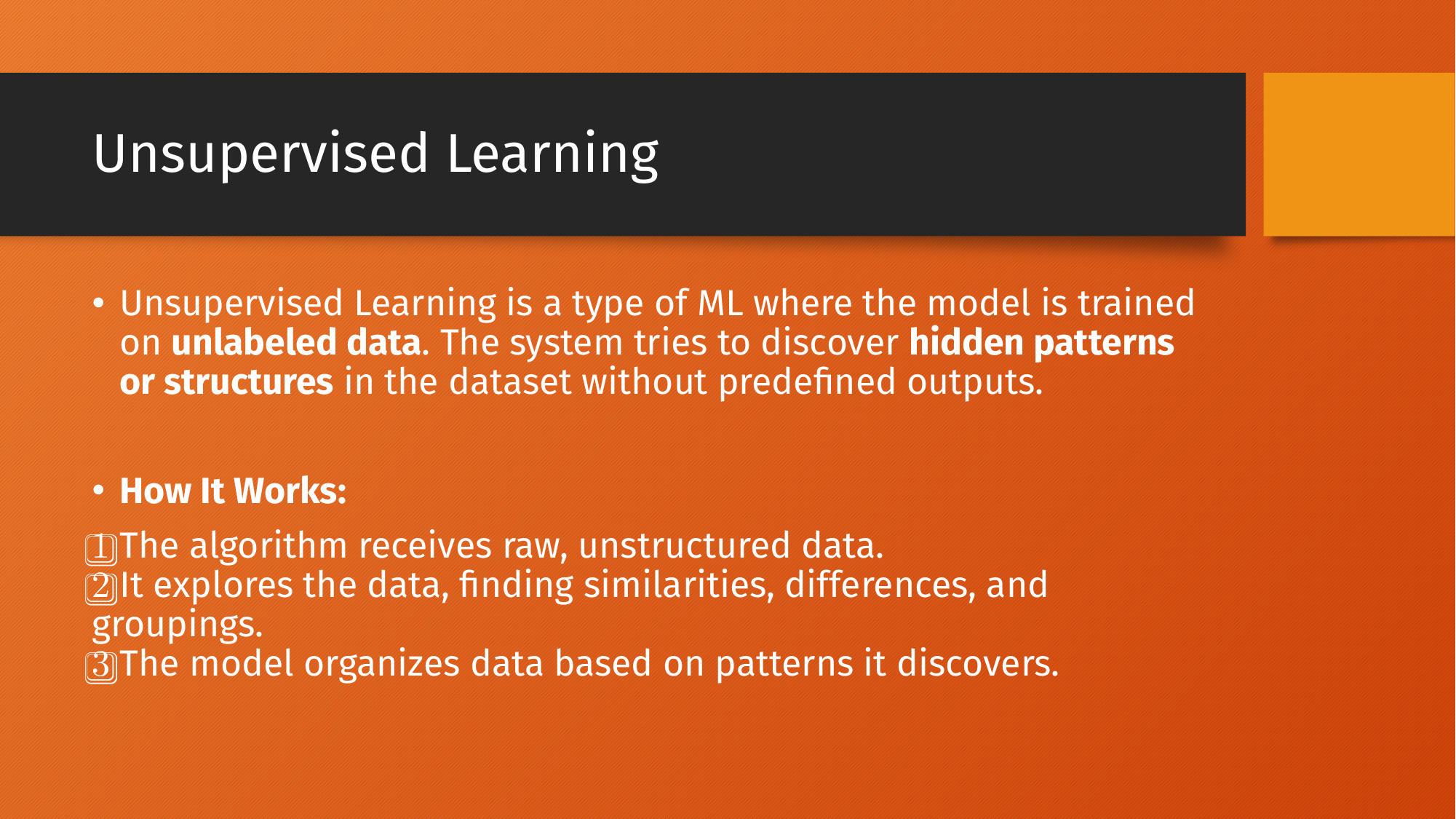

# Unsupervised Learning
Unsupervised Learning is a type of ML where the model is trained on unlabeled data. The system tries to discover hidden patterns or structures in the dataset without predefined outputs.

How It Works:
1️⃣ The algorithm receives raw, unstructured data.
2️⃣ It explores the data, finding similarities, differences, and groupings.
3️⃣ The model organizes data based on patterns it discovers.